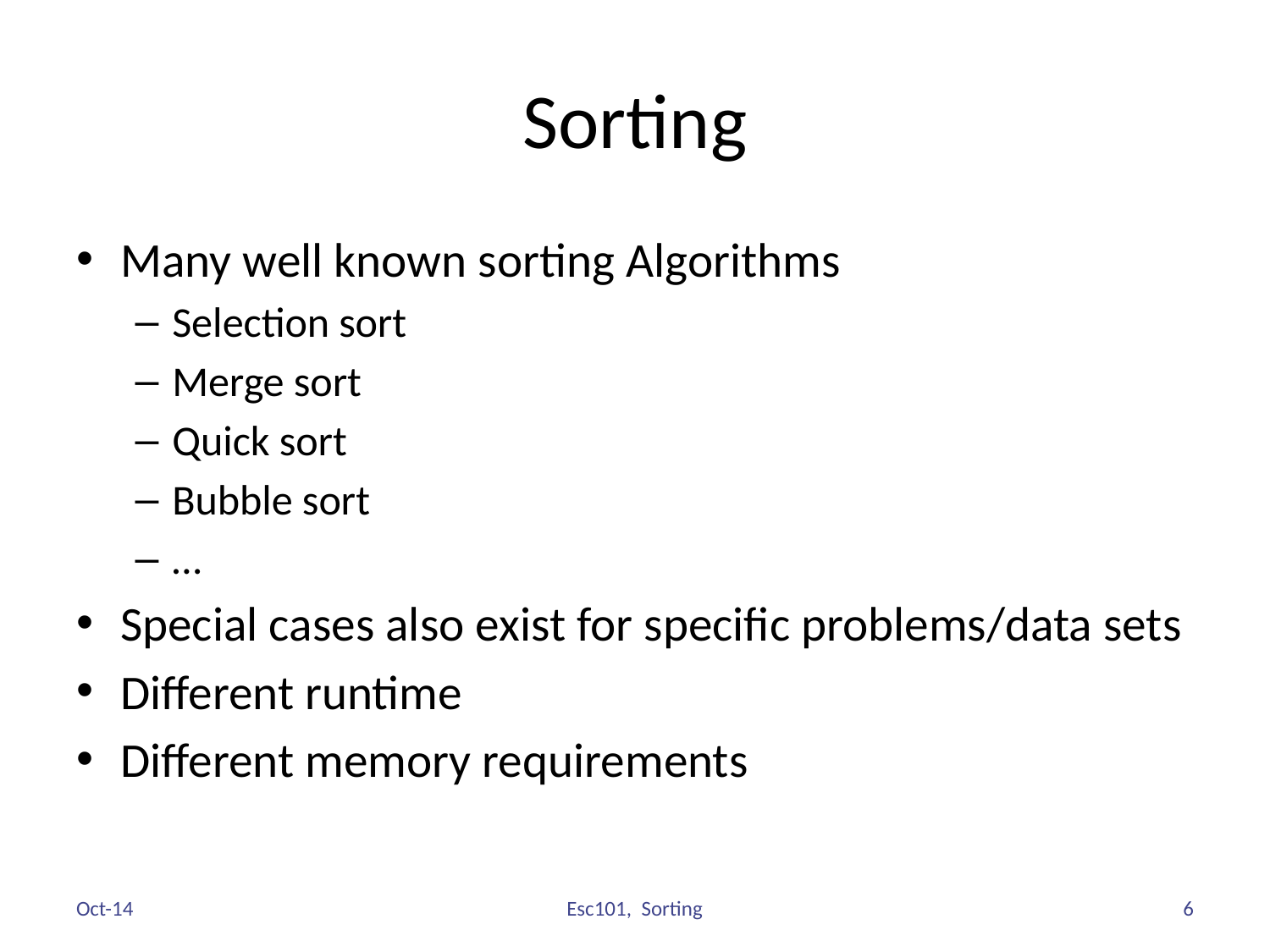

# Sorting
Many well known sorting Algorithms
Selection sort
Merge sort
Quick sort
Bubble sort
…
Special cases also exist for specific problems/data sets
Different runtime
Different memory requirements
Oct-14
6
Esc101,  Sorting